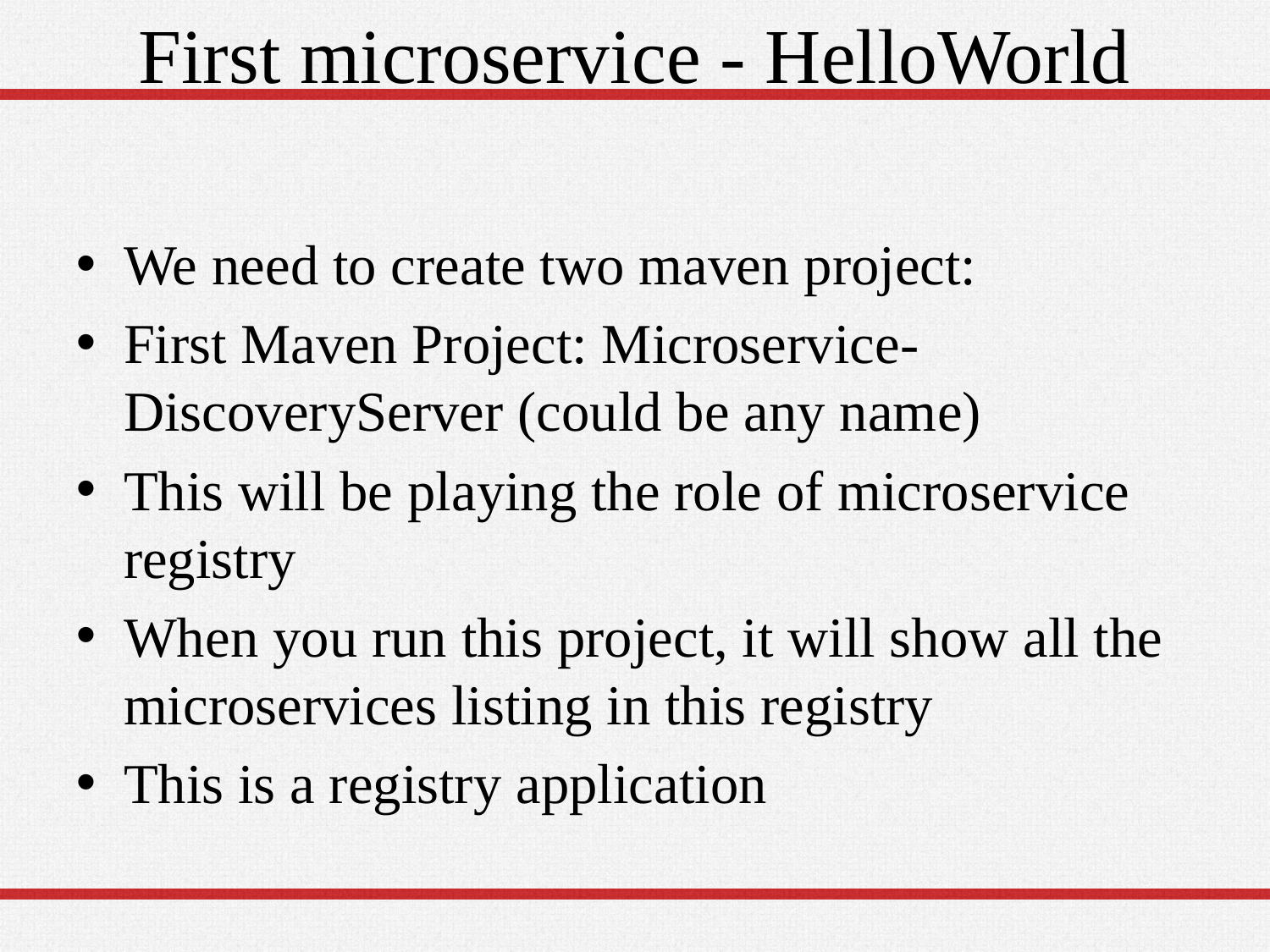

# First microservice - HelloWorld
We need to create two maven project:
First Maven Project: Microservice-DiscoveryServer (could be any name)
This will be playing the role of microservice registry
When you run this project, it will show all the microservices listing in this registry
This is a registry application
21